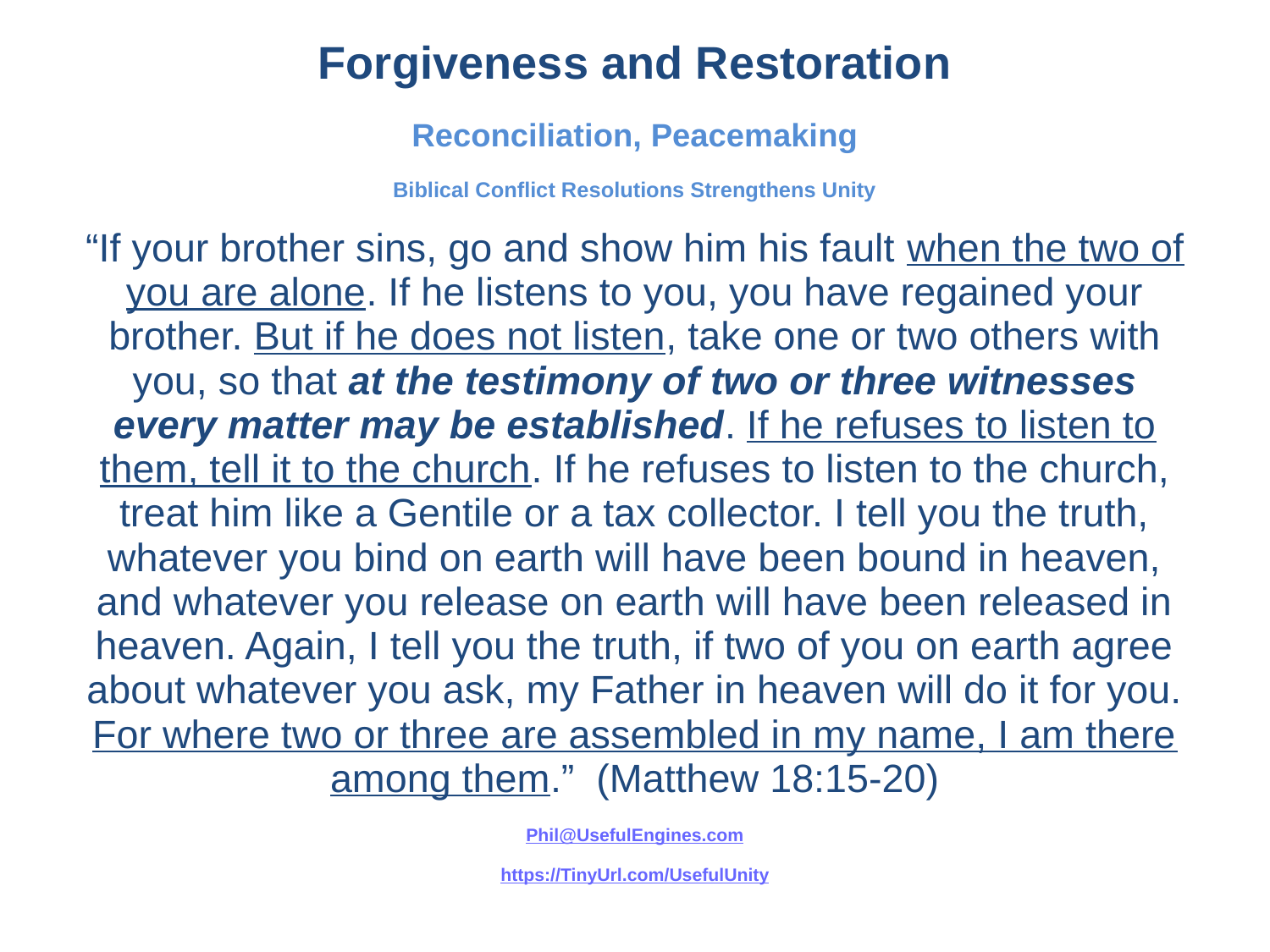

Forgiveness and Restoration

Reconciliation, Peacemaking

Biblical Conflict Resolutions Strengthens Unity

“If your brother sins, go and show him his fault when the two of you are alone. If he listens to you, you have regained your brother. But if he does not listen, take one or two others with you, so that at the testimony of two or three witnesses every matter may be established. If he refuses to listen to them, tell it to the church. If he refuses to listen to the church, treat him like a Gentile or a tax collector. I tell you the truth, whatever you bind on earth will have been bound in heaven, and whatever you release on earth will have been released in heaven. Again, I tell you the truth, if two of you on earth agree about whatever you ask, my Father in heaven will do it for you. For where two or three are assembled in my name, I am there among them.”  (Matthew 18:15-20)

Phil@UsefulEngines.com

https://TinyUrl.com/UsefulUnity